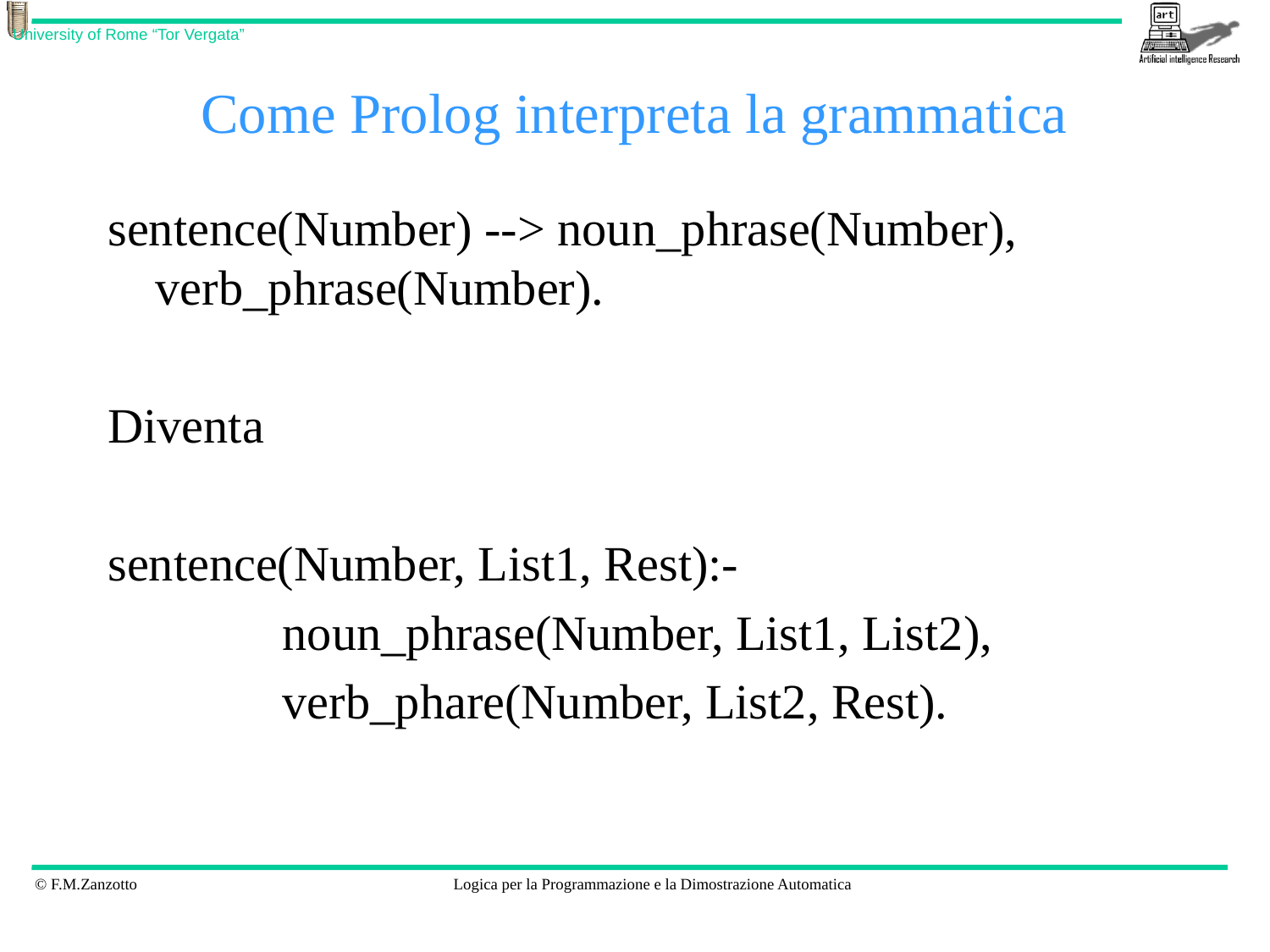

# Come Prolog interpreta la grammatica
sentence(Number) --> noun_phrase(Number), verb_phrase(Number).

Diventa

sentence(Number, List1, Rest):-
		noun_phrase(Number, List1, List2),
		verb_phare(Number, List2, Rest).